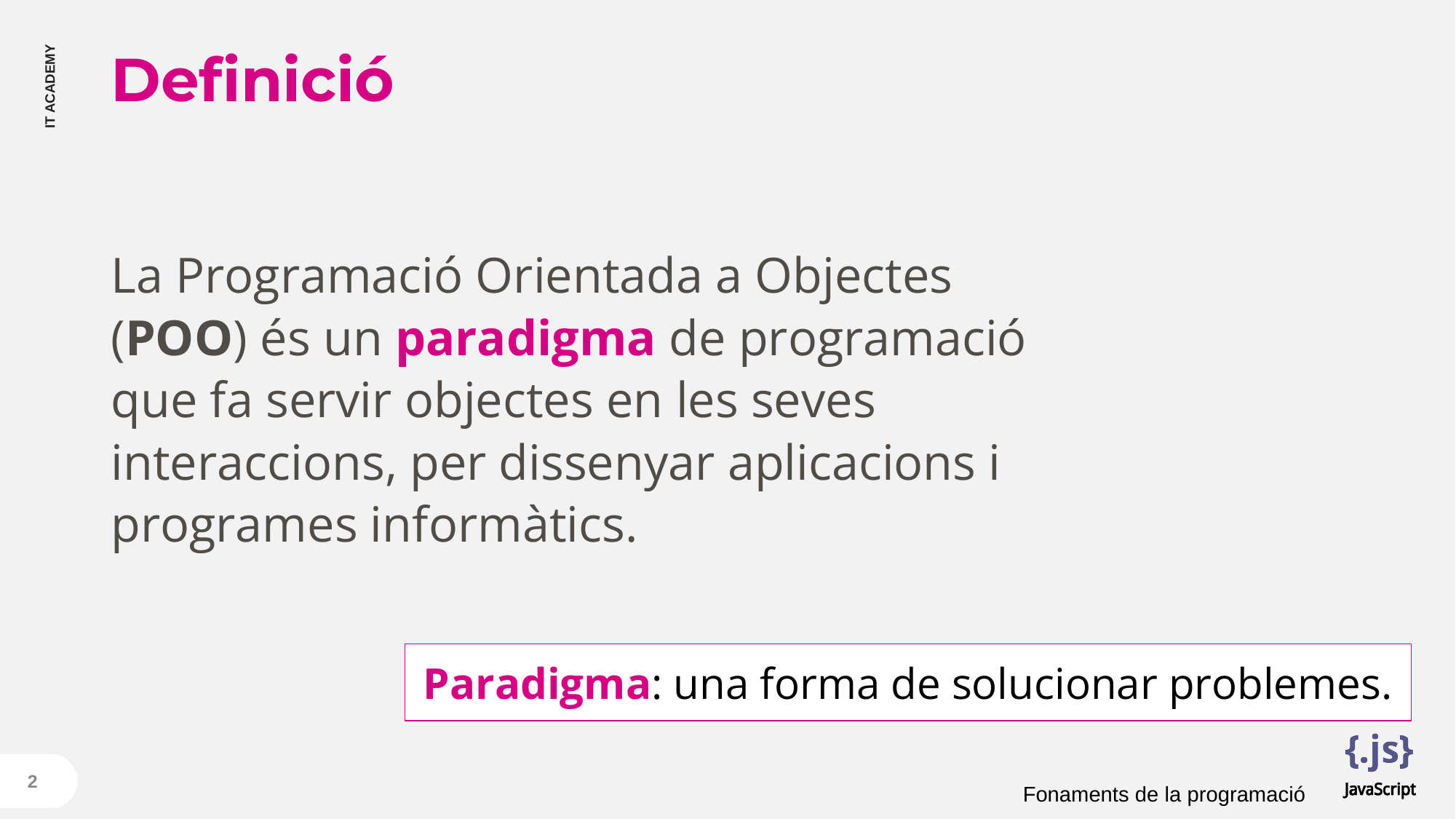

# Definició
La Programació Orientada a Objectes (POO) és un paradigma de programació que fa servir objectes en les seves interaccions, per dissenyar aplicacions i programes informàtics.
Paradigma: una forma de solucionar problemes.
2